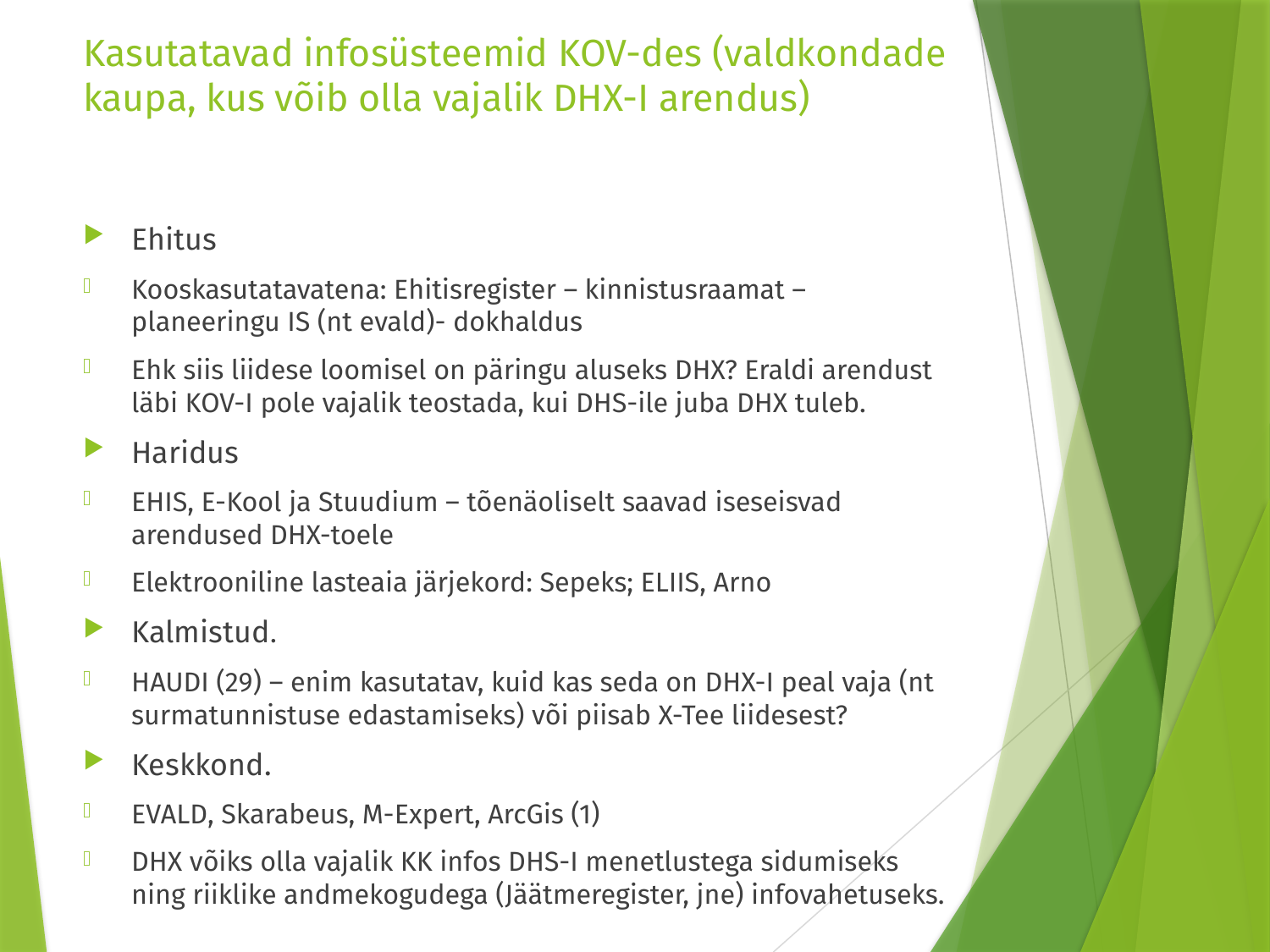

# Kasutatavad infosüsteemid KOV-des (valdkondade kaupa, kus võib olla vajalik DHX-I arendus)
Ehitus
Kooskasutatavatena: Ehitisregister – kinnistusraamat – planeeringu IS (nt evald)- dokhaldus
Ehk siis liidese loomisel on päringu aluseks DHX? Eraldi arendust läbi KOV-I pole vajalik teostada, kui DHS-ile juba DHX tuleb.
Haridus
EHIS, E-Kool ja Stuudium – tõenäoliselt saavad iseseisvad arendused DHX-toele
Elektrooniline lasteaia järjekord: Sepeks; ELIIS, Arno
Kalmistud.
HAUDI (29) – enim kasutatav, kuid kas seda on DHX-I peal vaja (nt surmatunnistuse edastamiseks) või piisab X-Tee liidesest?
Keskkond.
EVALD, Skarabeus, M-Expert, ArcGis (1)
DHX võiks olla vajalik KK infos DHS-I menetlustega sidumiseks ning riiklike andmekogudega (Jäätmeregister, jne) infovahetuseks.